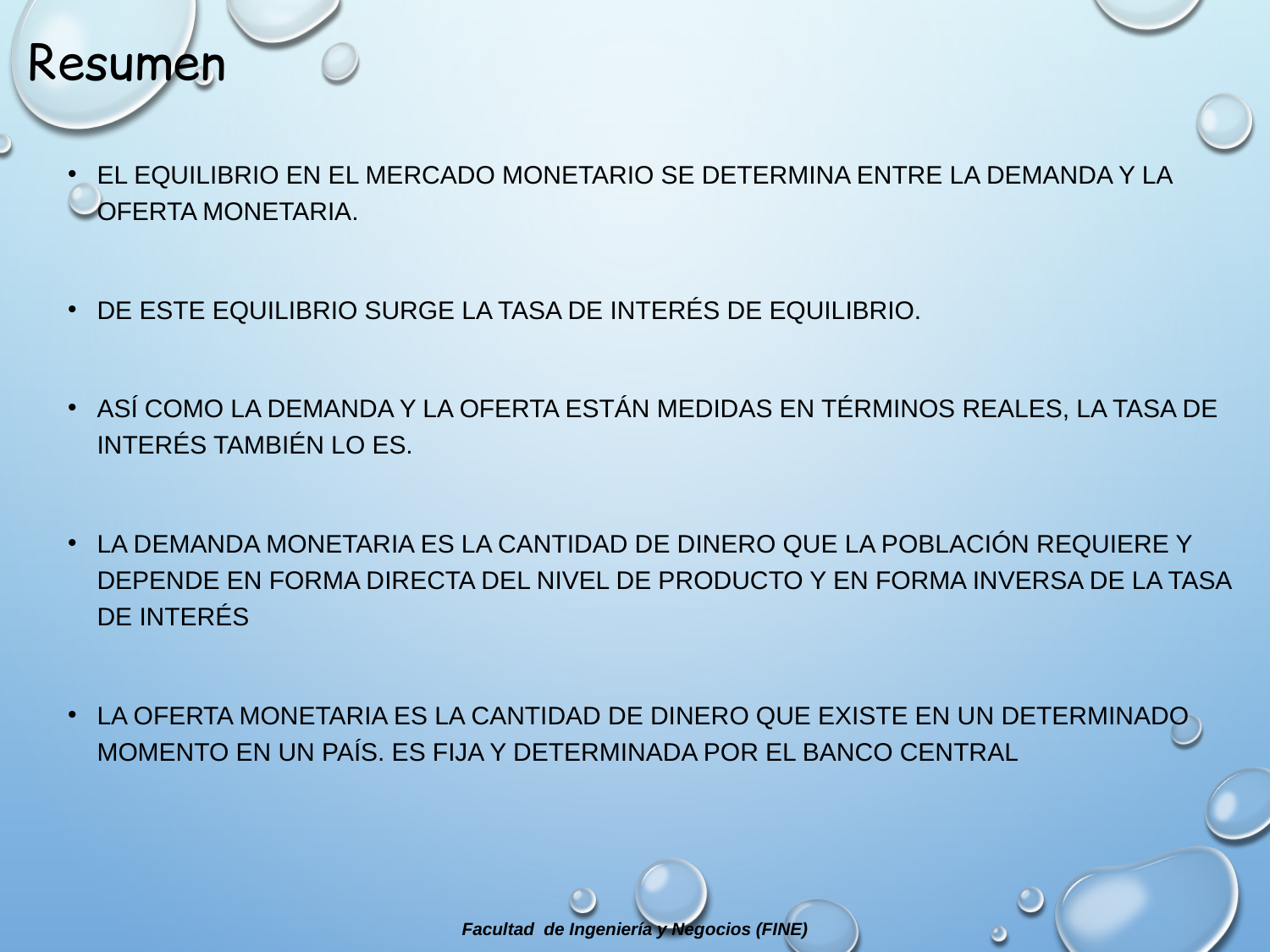

Resumen
El equilibrio en el mercado monetario se determina entre la demanda y la oferta monetaria.

De este equilibrio surge la tasa de interés de equilibrio.

Así como la demanda y la oferta están medidas en términos reales, la tasa de interés también lo es.

La demanda monetaria es la cantidad de dinero que la población requiere y depende en forma directa del nivel de producto y en forma inversa de la tasa de interés

La oferta monetaria es la cantidad de dinero que existe en un determinado momento en un país. Es fija y determinada por el Banco Central
Facultad  de Ingeniería y Negocios (FINE)